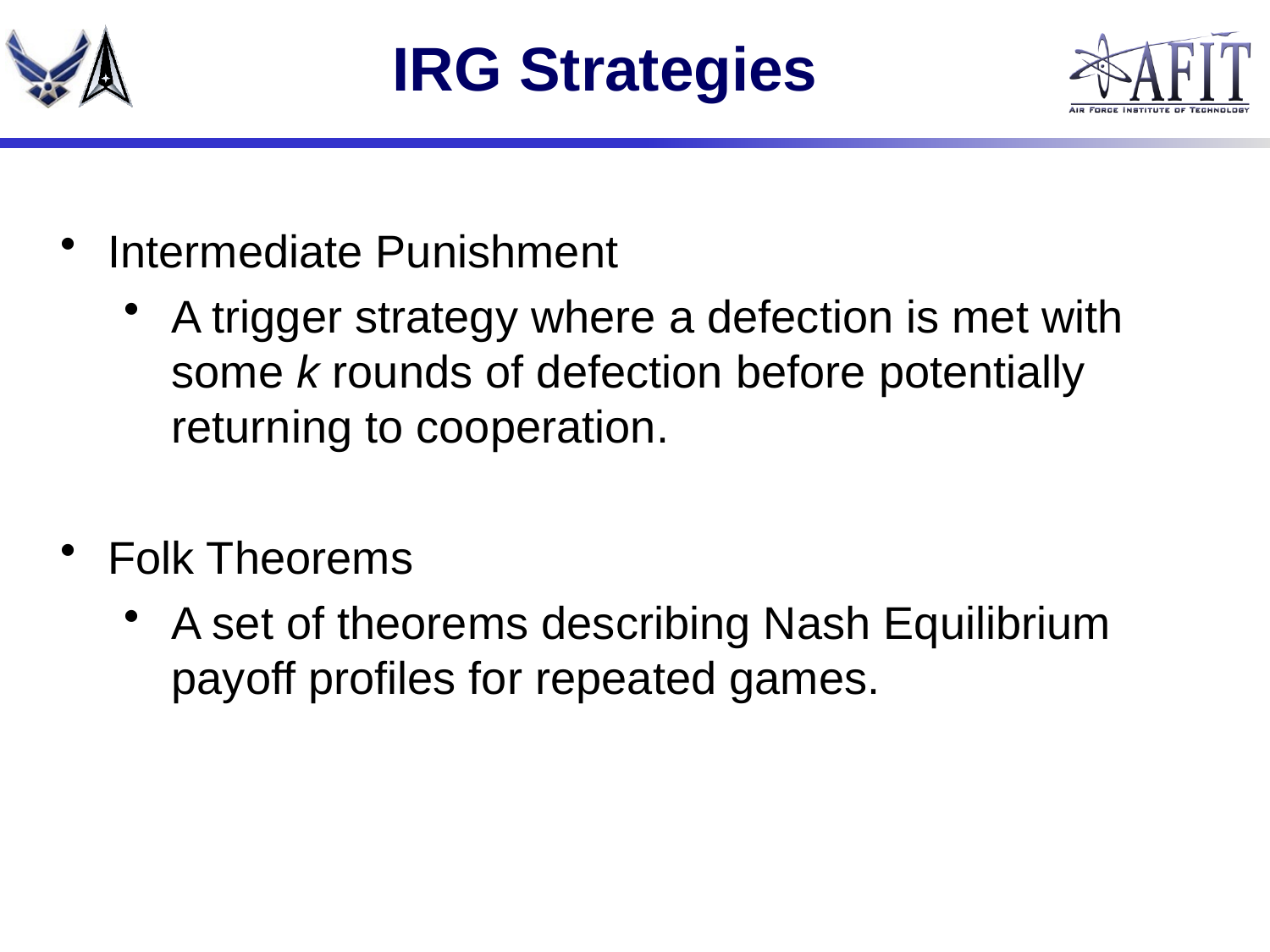

# IRG Strategies
Intermediate Punishment
A trigger strategy where a defection is met with some k rounds of defection before potentially returning to cooperation.

Folk Theorems
A set of theorems describing Nash Equilibrium payoff profiles for repeated games.